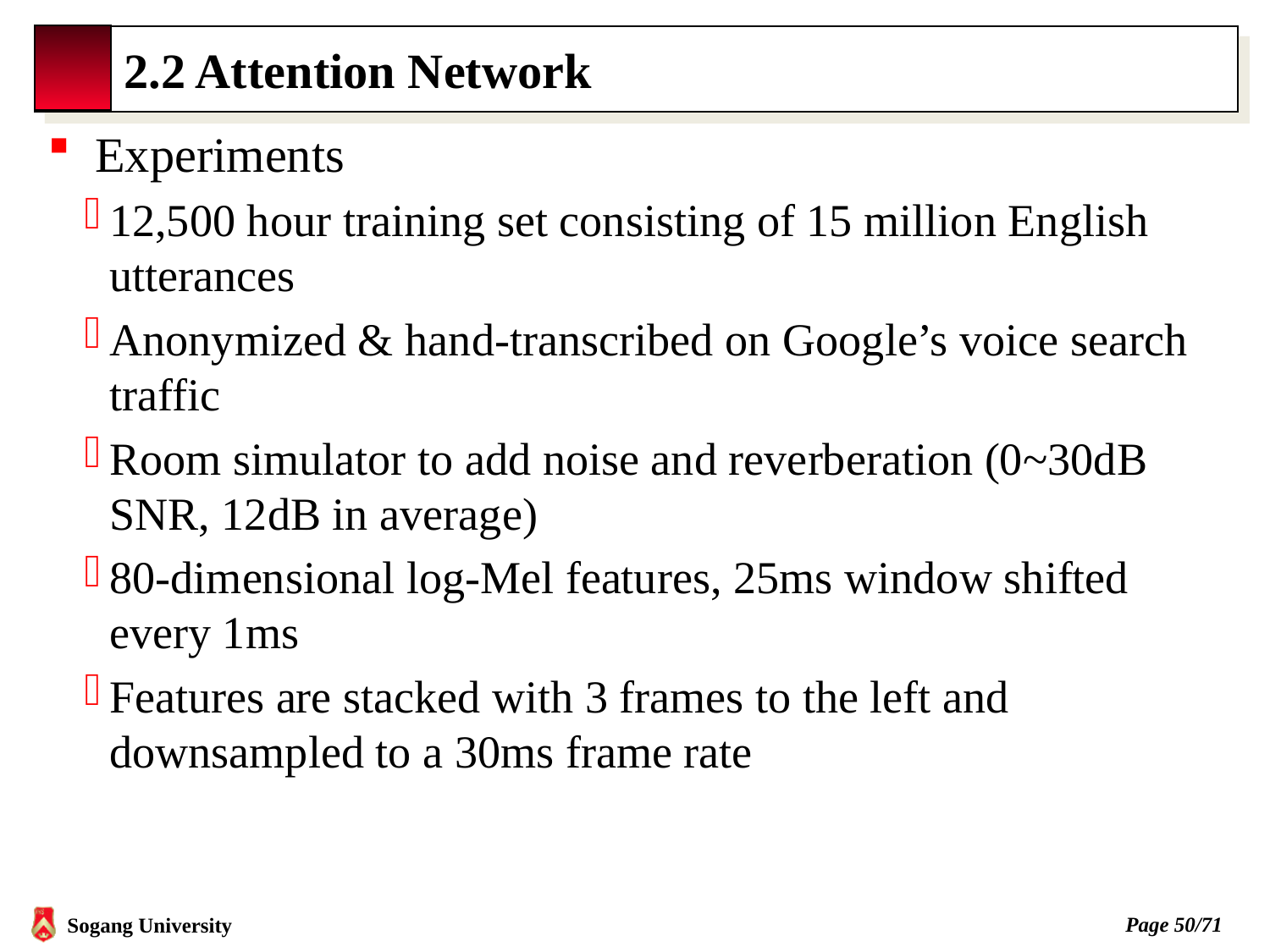

# 2.2 Attention Network
Experiments
12,500 hour training set consisting of 15 million English utterances
Anonymized & hand-transcribed on Google’s voice search traffic
Room simulator to add noise and reverberation (0~30dB SNR, 12dB in average)
80-dimensional log-Mel features, 25ms window shifted every 1ms
Features are stacked with 3 frames to the left and downsampled to a 30ms frame rate

Page 50/71